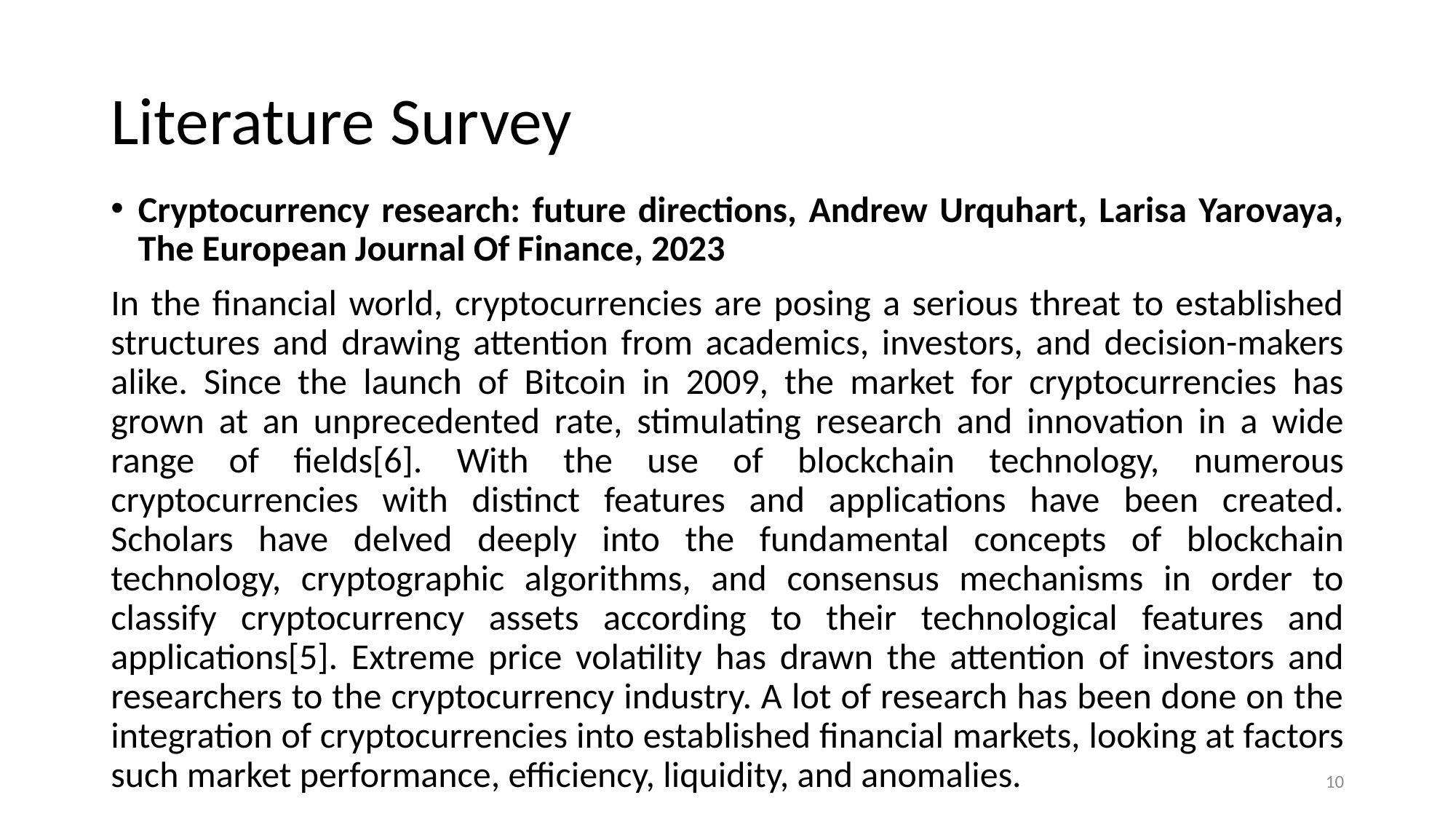

# Literature Survey
Cryptocurrency research: future directions, Andrew Urquhart, Larisa Yarovaya, The European Journal Of Finance, 2023
In the financial world, cryptocurrencies are posing a serious threat to established structures and drawing attention from academics, investors, and decision-makers alike. Since the launch of Bitcoin in 2009, the market for cryptocurrencies has grown at an unprecedented rate, stimulating research and innovation in a wide range of fields[6]. With the use of blockchain technology, numerous cryptocurrencies with distinct features and applications have been created. Scholars have delved deeply into the fundamental concepts of blockchain technology, cryptographic algorithms, and consensus mechanisms in order to classify cryptocurrency assets according to their technological features and applications[5]. Extreme price volatility has drawn the attention of investors and researchers to the cryptocurrency industry. A lot of research has been done on the integration of cryptocurrencies into established financial markets, looking at factors such market performance, efficiency, liquidity, and anomalies.
10